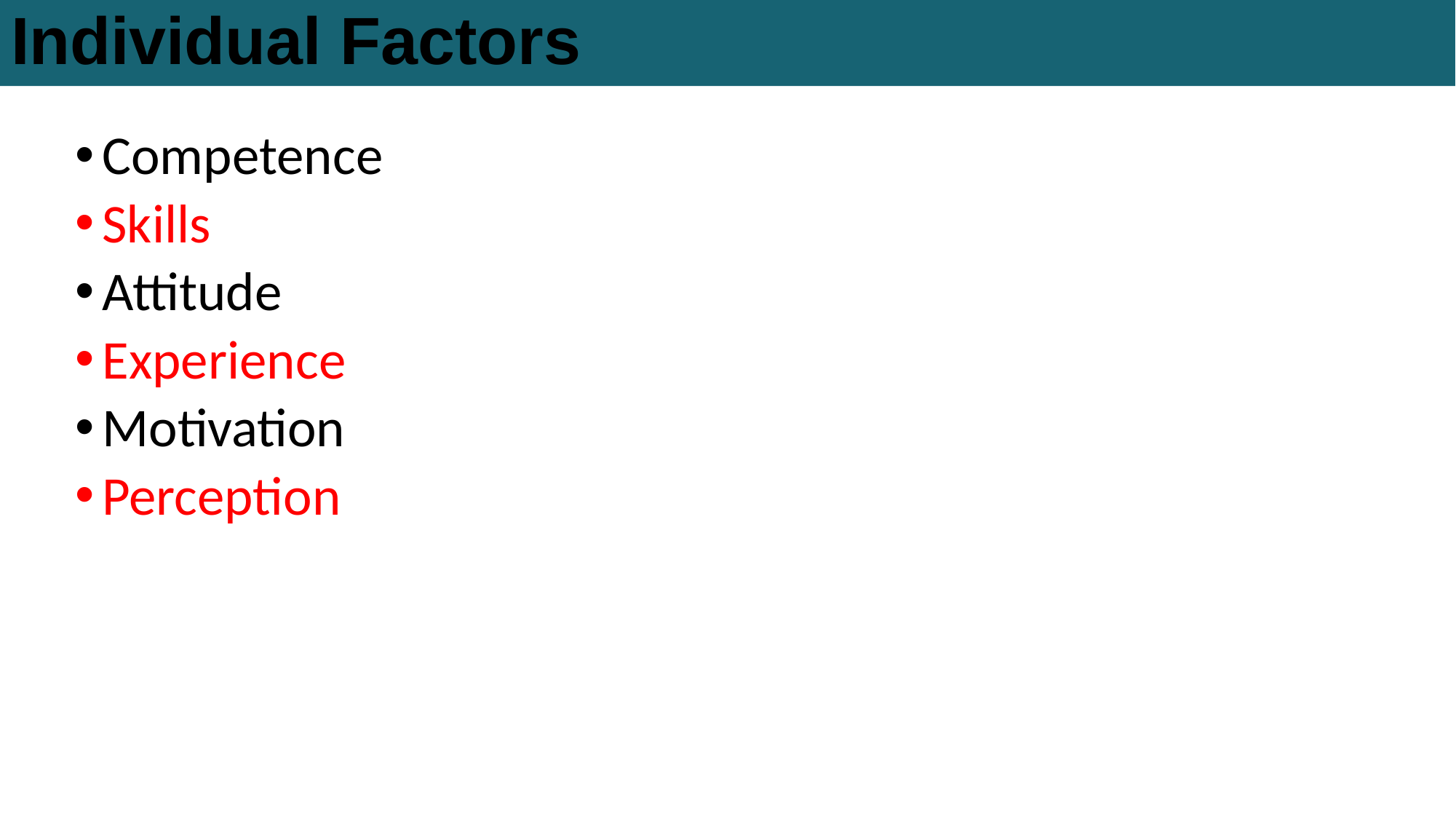

# Individual Factors
Competence
Skills
Attitude
Experience
Motivation
Perception